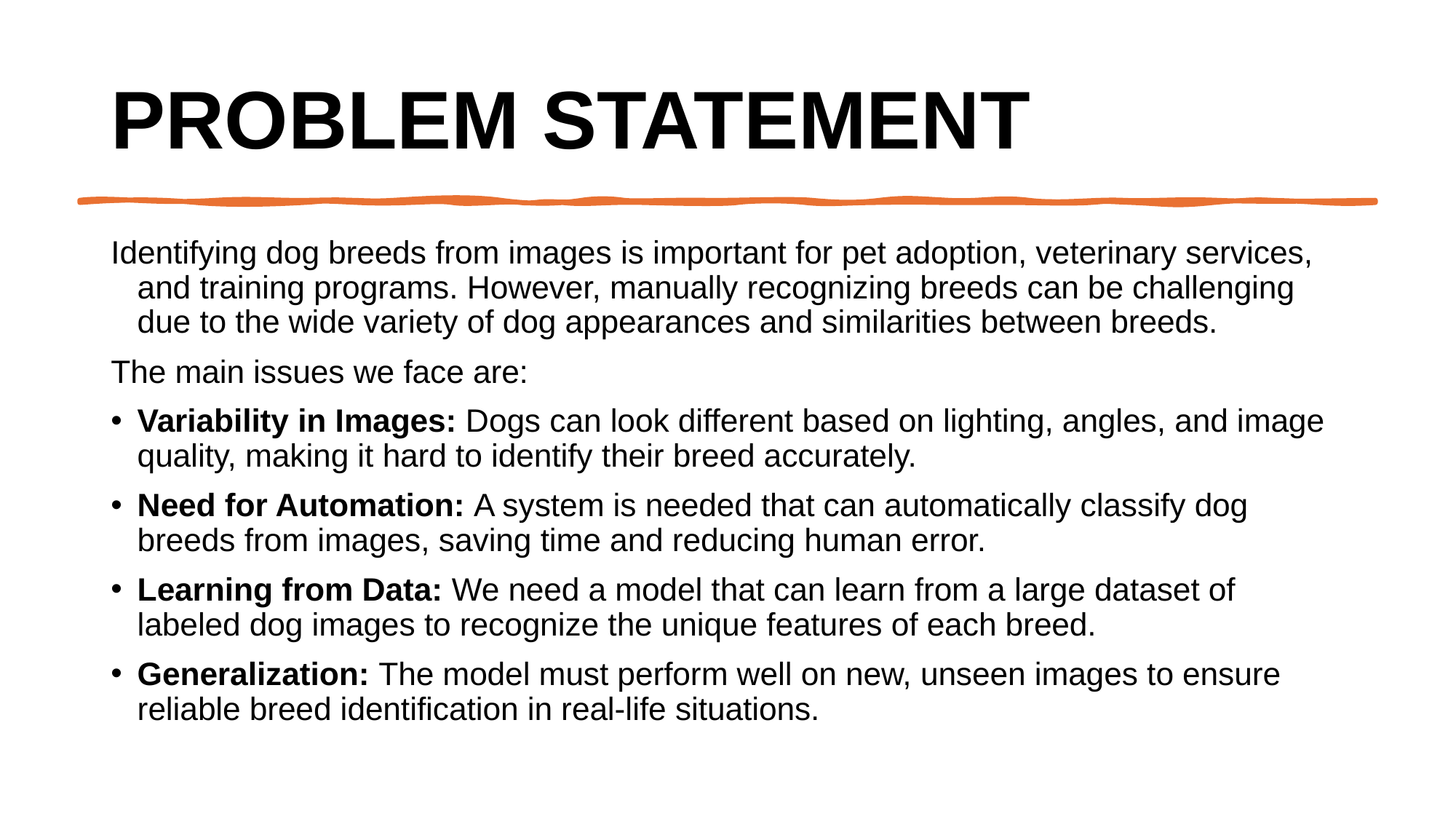

# Problem Statement

Identifying dog breeds from images is important for pet adoption, veterinary services, and training programs. However, manually recognizing breeds can be challenging due to the wide variety of dog appearances and similarities between breeds.
The main issues we face are:
Variability in Images: Dogs can look different based on lighting, angles, and image quality, making it hard to identify their breed accurately.
Need for Automation: A system is needed that can automatically classify dog breeds from images, saving time and reducing human error.
Learning from Data: We need a model that can learn from a large dataset of labeled dog images to recognize the unique features of each breed.
Generalization: The model must perform well on new, unseen images to ensure reliable breed identification in real-life situations.